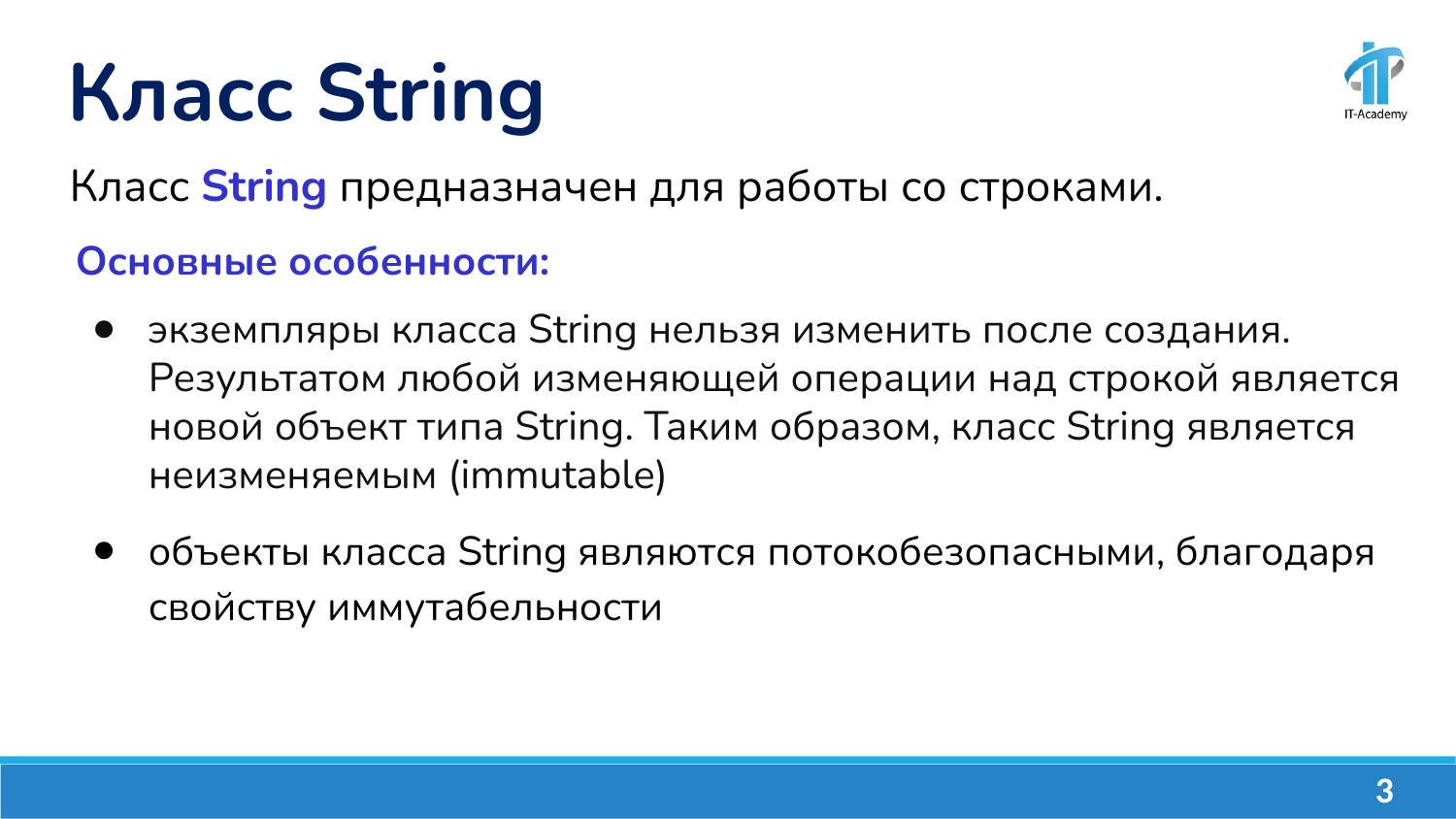

Класс String
Класс String предназначен для работы со строками.
Основные особенности:
экземпляры класса String нельзя изменить после создания. Результатом любой изменяющей операции над строкой является новой объект типа String. Таким образом, класс String является неизменяемым (immutable)
объекты класса String являются потокобезопасными, благодаря свойству иммутабельности
3